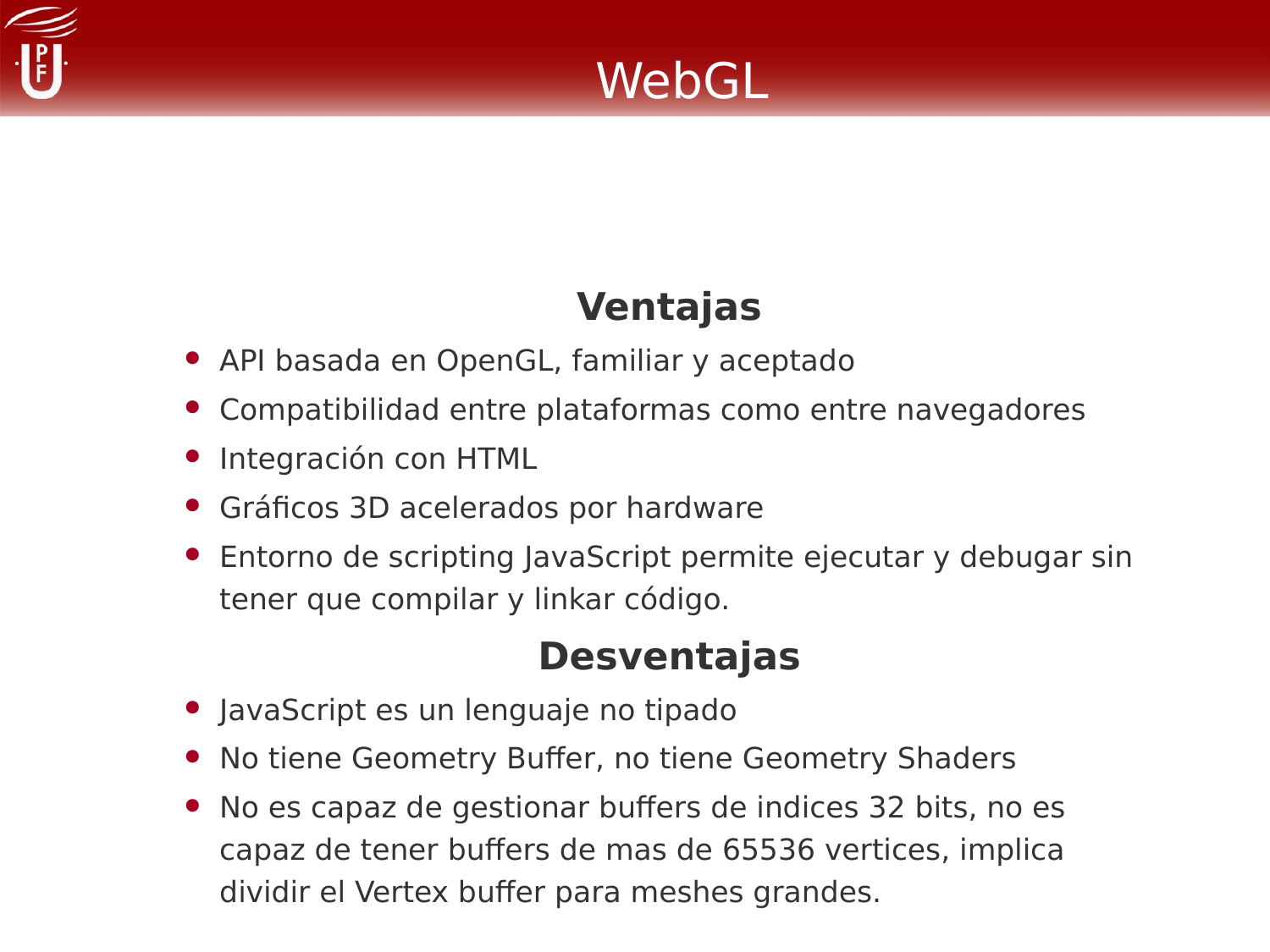

# WebGL
Ventajas
API basada en OpenGL, familiar y aceptado
Compatibilidad entre plataformas como entre navegadores
Integración con HTML
Gráficos 3D acelerados por hardware
Entorno de scripting JavaScript permite ejecutar y debugar sin tener que compilar y linkar código.
Desventajas
JavaScript es un lenguaje no tipado
No tiene Geometry Buffer, no tiene Geometry Shaders
No es capaz de gestionar buffers de indices 32 bits, no es capaz de tener buffers de mas de 65536 vertices, implica dividir el Vertex buffer para meshes grandes.